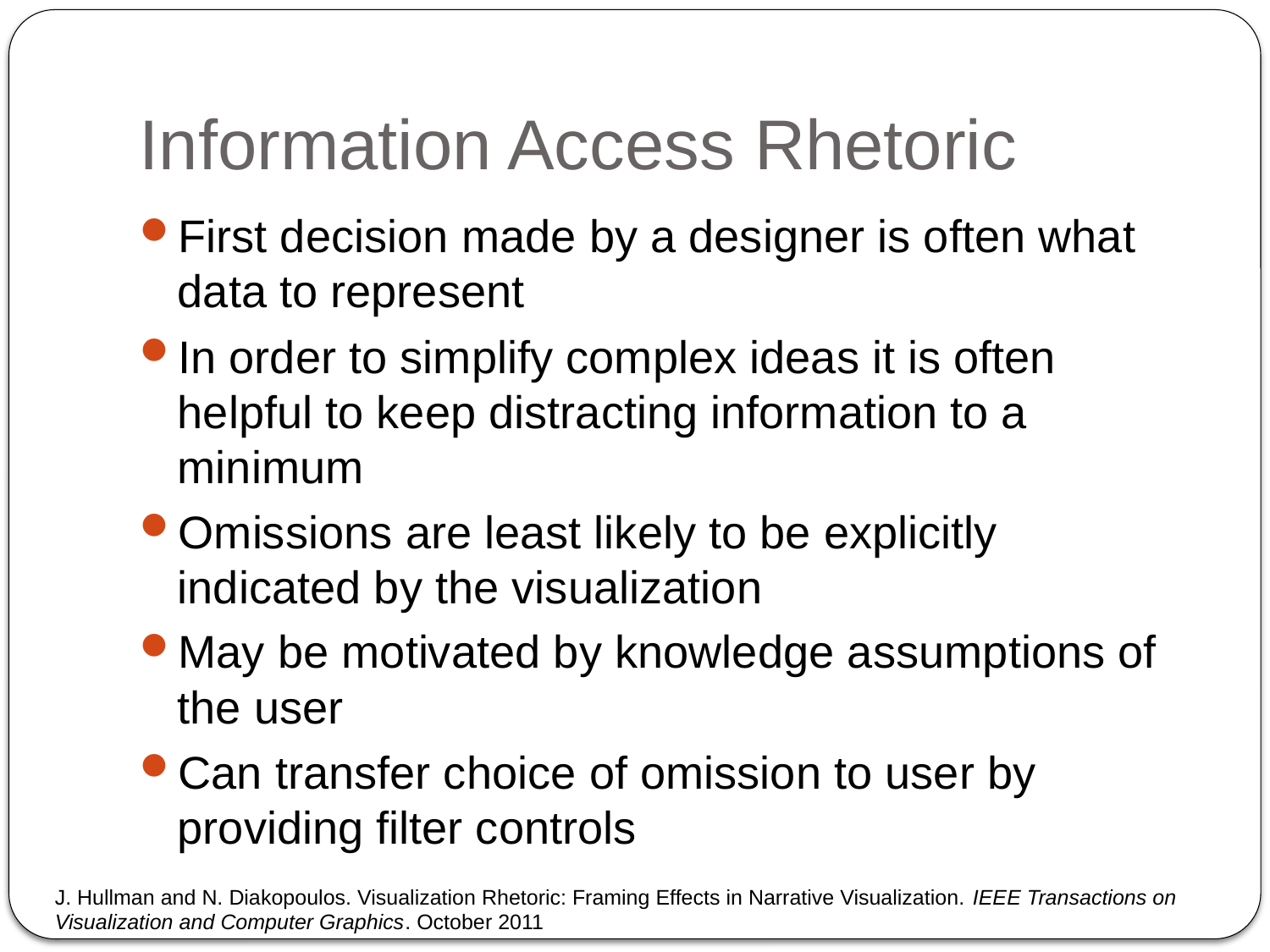

# Information Access Rhetoric
First decision made by a designer is often what data to represent
In order to simplify complex ideas it is often helpful to keep distracting information to a minimum
Omissions are least likely to be explicitly indicated by the visualization
May be motivated by knowledge assumptions of the user
Can transfer choice of omission to user by providing filter controls
J. Hullman and N. Diakopoulos. Visualization Rhetoric: Framing Effects in Narrative Visualization. IEEE Transactions on Visualization and Computer Graphics. October 2011